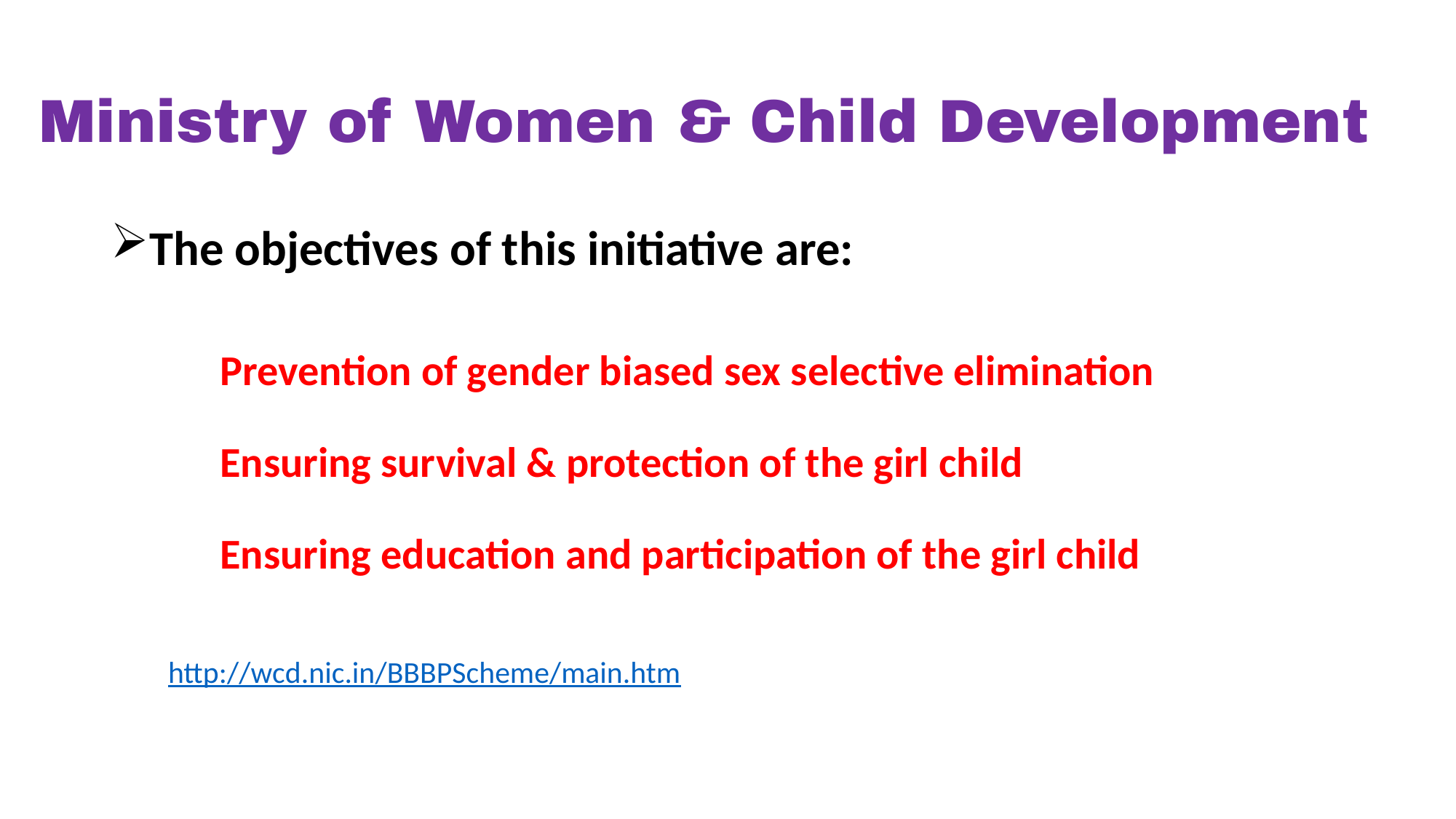

# Ministry of Women & Child Development
The objectives of this initiative are:
Prevention of gender biased sex selective elimination
Ensuring survival & protection of the girl child
Ensuring education and participation of the girl child

http://wcd.nic.in/BBBPScheme/main.htm